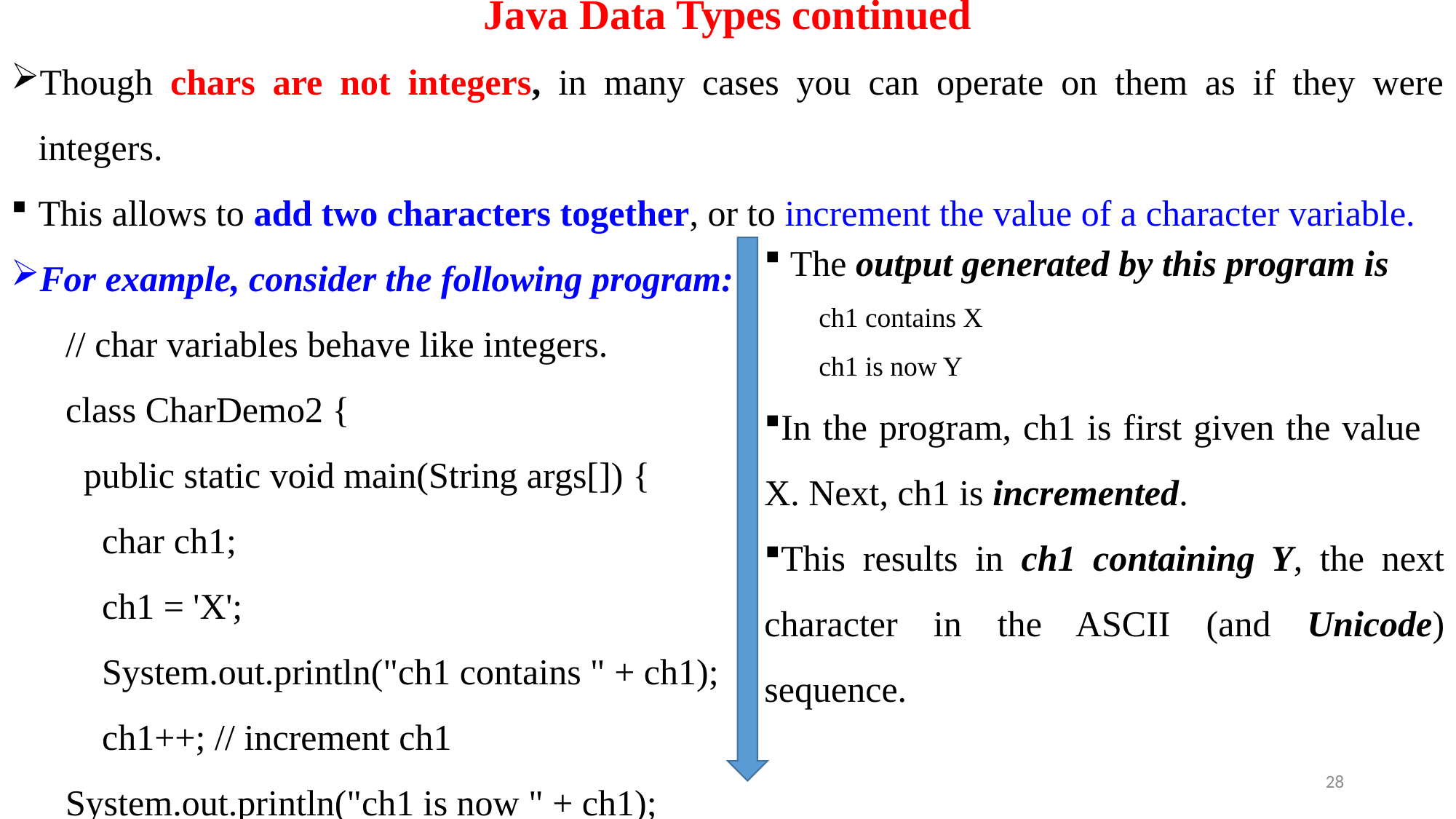

# Java Data Types continued
Though chars are not integers, in many cases you can operate on them as if they were integers.
This allows to add two characters together, or to increment the value of a character variable.
For example, consider the following program:
// char variables behave like integers.
class CharDemo2 {
  public static void main(String args[]) {
    char ch1;
    ch1 = 'X';
    System.out.println("ch1 contains " + ch1);
    ch1++; // increment ch1
System.out.println("ch1 is now " + ch1);
  }   }

 The output generated by this program is
ch1 contains X
ch1 is now Y
In the program, ch1 is first given the value   X. Next, ch1 is incremented.
This results in ch1 containing Y, the next character in the ASCII (and Unicode) sequence.

28